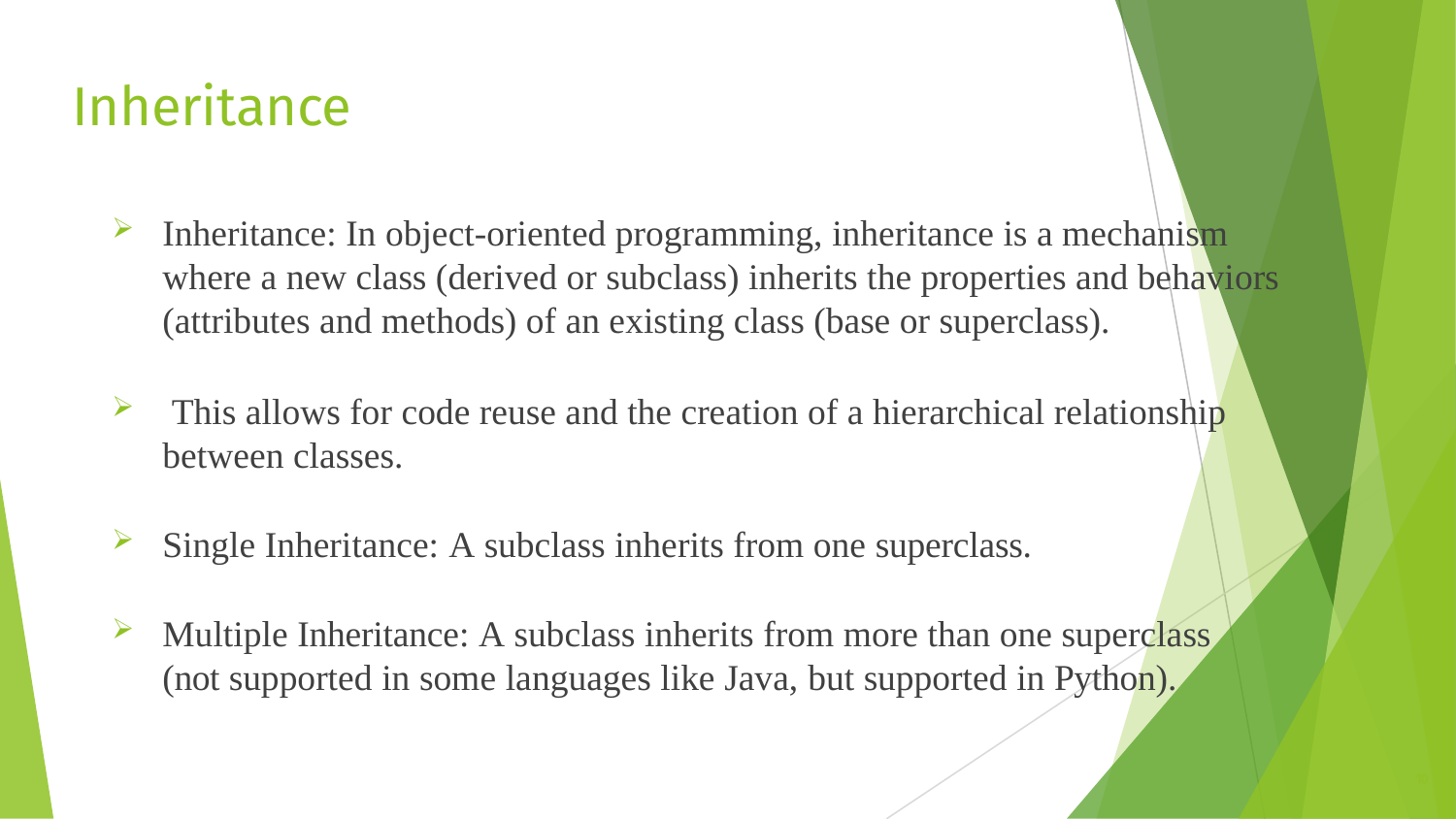

# Inheritance
Inheritance: In object-oriented programming, inheritance is a mechanism where a new class (derived or subclass) inherits the properties and behaviors (attributes and methods) of an existing class (base or superclass).

 This allows for code reuse and the creation of a hierarchical relationship between classes.

Single Inheritance: A subclass inherits from one superclass.

Multiple Inheritance: A subclass inherits from more than one superclass (not supported in some languages like Java, but supported in Python).
10